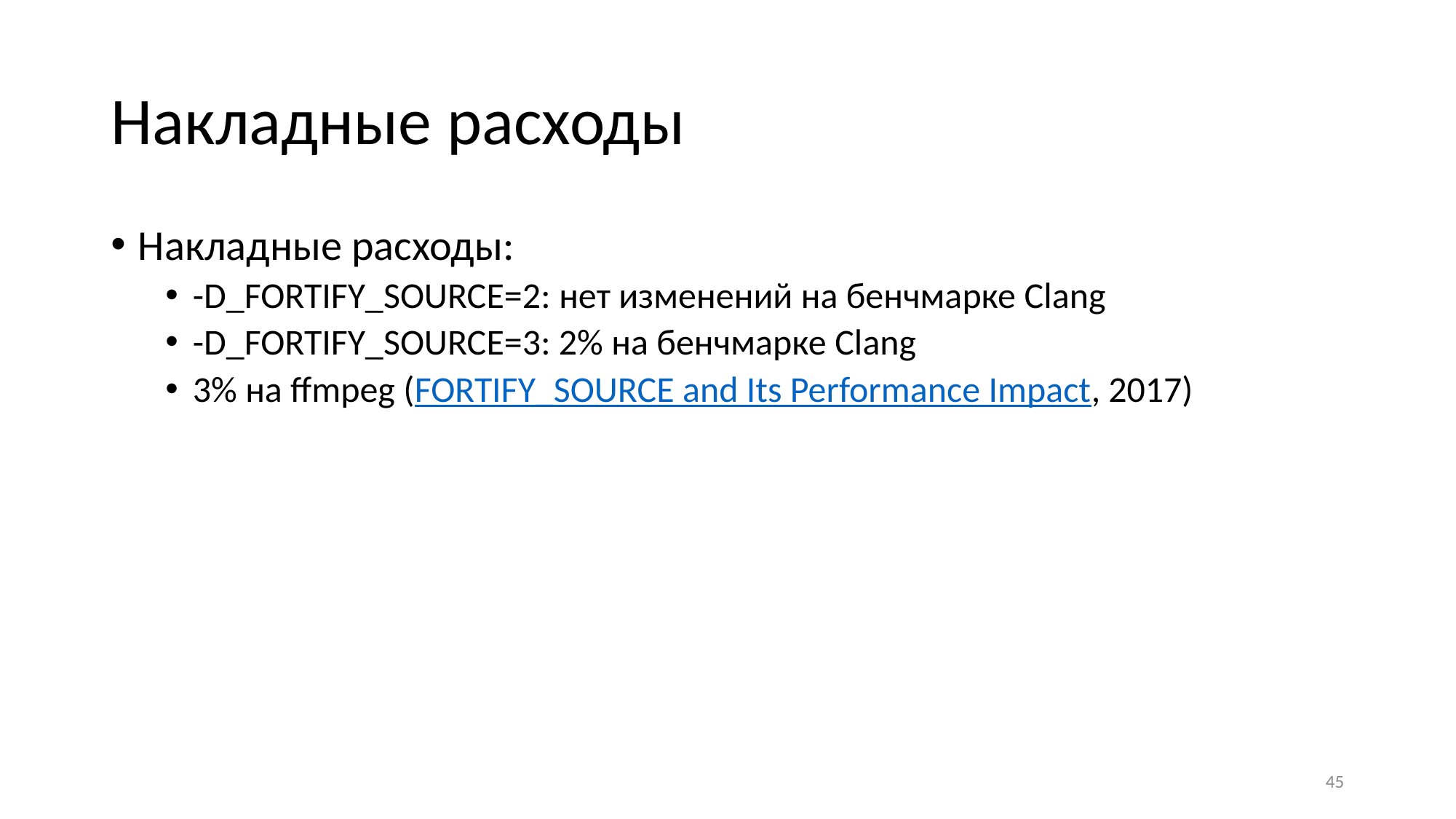

# Накладные расходы
Накладные расходы:
-D_FORTIFY_SOURCE=2: нет изменений на бенчмарке Clang
-D_FORTIFY_SOURCE=3: 2% на бенчмарке Clang
3% на ffmpeg (FORTIFY_SOURCE and Its Performance Impact, 2017)
45